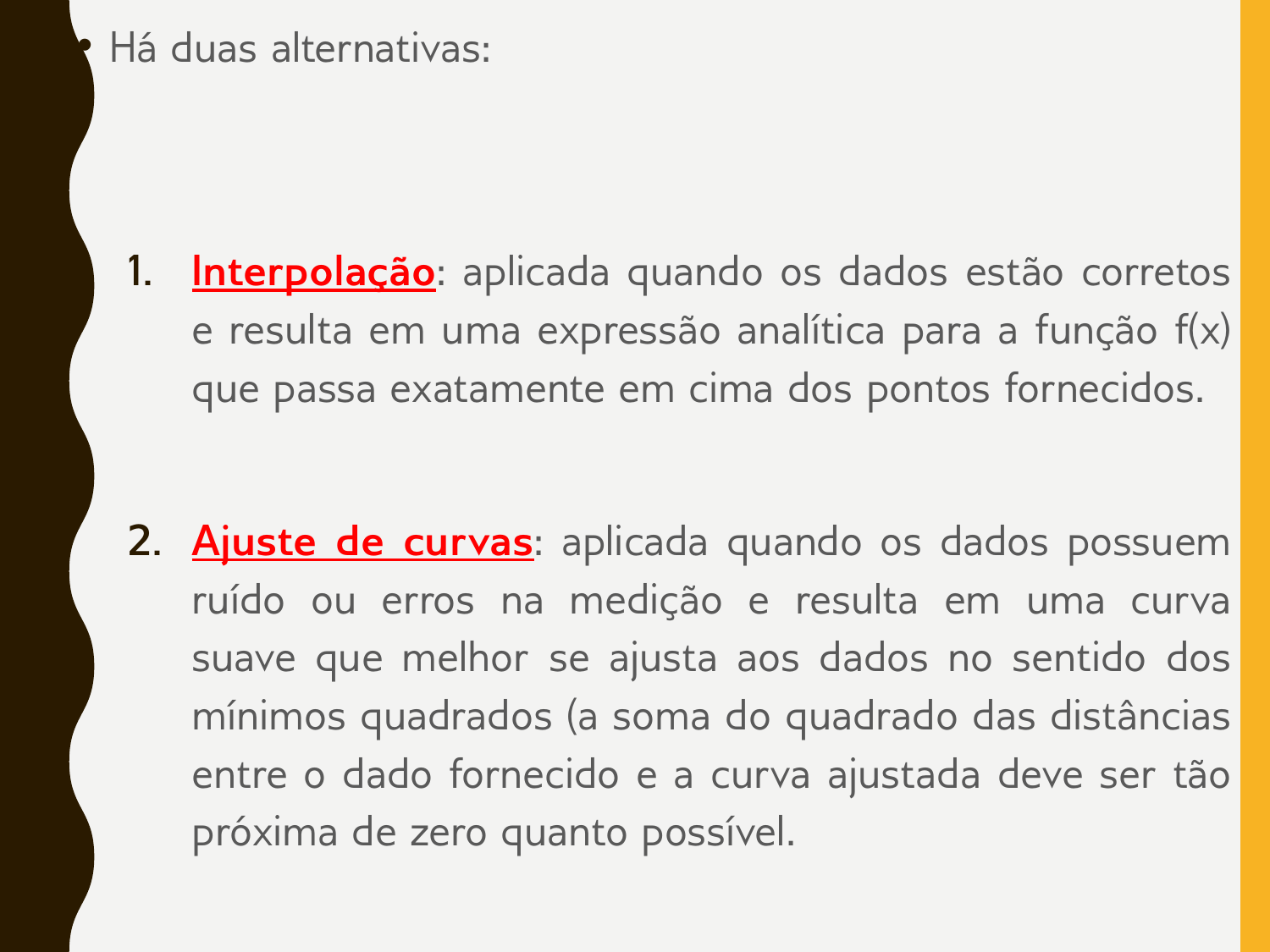

Há duas alternativas:

Interpolação: aplicada quando os dados estão corretos e resulta em uma expressão analítica para a função f(x) que passa exatamente em cima dos pontos fornecidos.

Ajuste de curvas: aplicada quando os dados possuem ruído ou erros na medição e resulta em uma curva suave que melhor se ajusta aos dados no sentido dos mínimos quadrados (a soma do quadrado das distâncias entre o dado fornecido e a curva ajustada deve ser tão próxima de zero quanto possível.